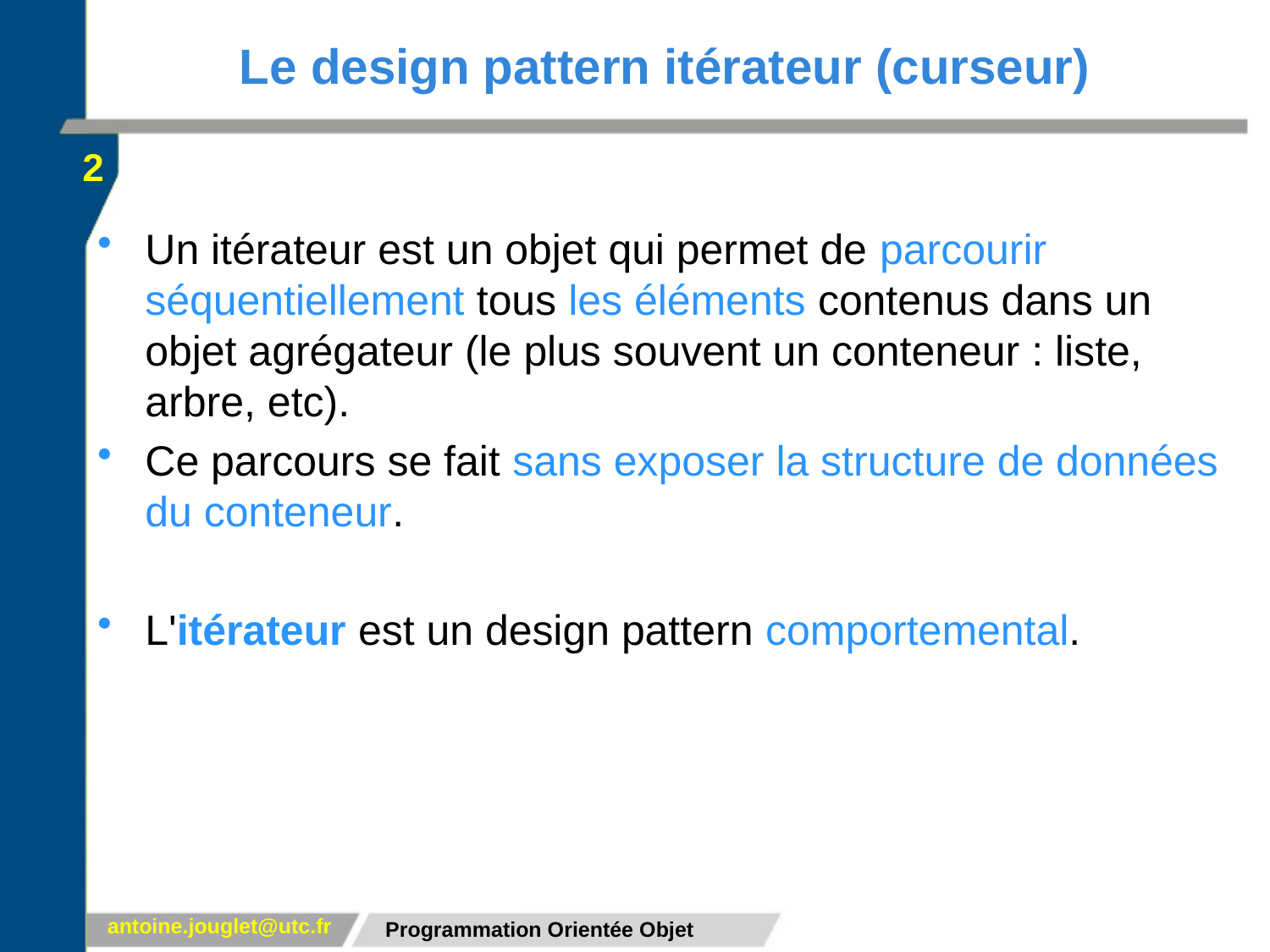

# Le design pattern itérateur (curseur)
2
Un itérateur est un objet qui permet de parcourir séquentiellement tous les éléments contenus dans un objet agrégateur (le plus souvent un conteneur : liste, arbre, etc).
Ce parcours se fait sans exposer la structure de données du conteneur.

L'itérateur est un design pattern comportemental.